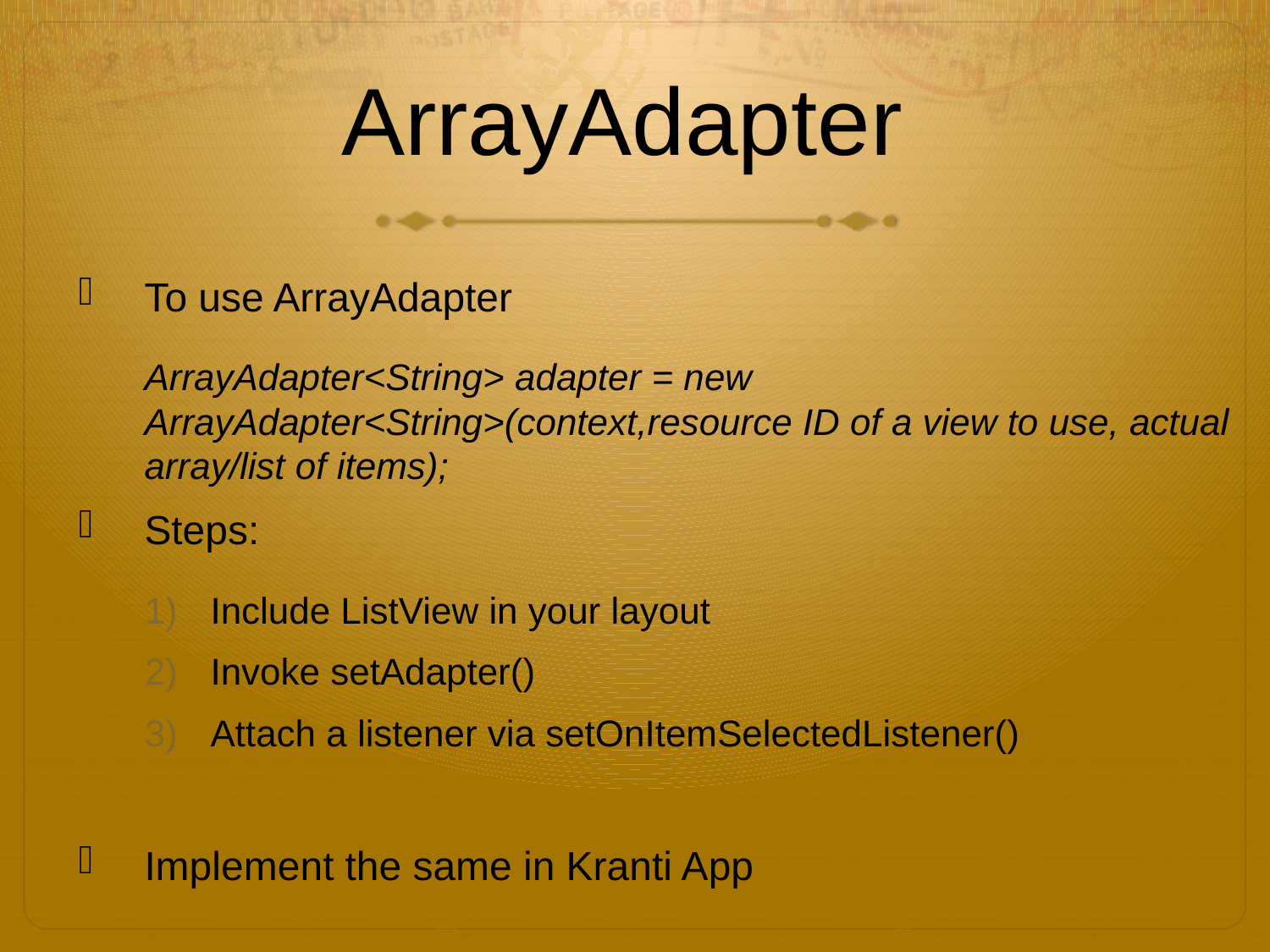

# ArrayAdapter
To use ArrayAdapter
	ArrayAdapter<String> adapter = new 	ArrayAdapter<String>(context,resource ID of a view to use, actual 	array/list of items);
Steps:
Include ListView in your layout
Invoke setAdapter()
Attach a listener via setOnItemSelectedListener()

Implement the same in Kranti App